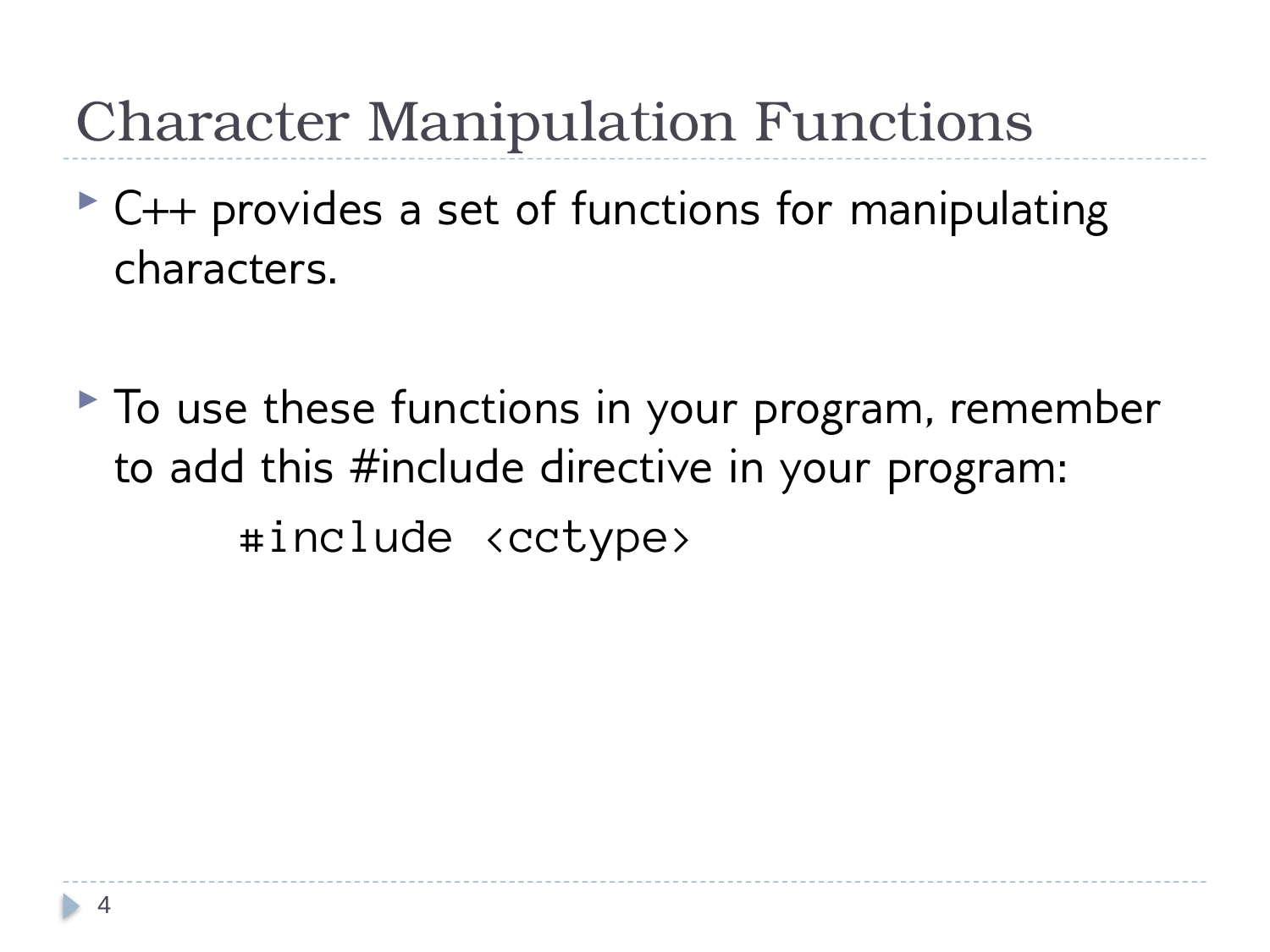

# Character Manipulation Functions
C++ provides a set of functions for manipulating characters.

To use these functions in your program, remember to add this #include directive in your program:
		#include <cctype>
4